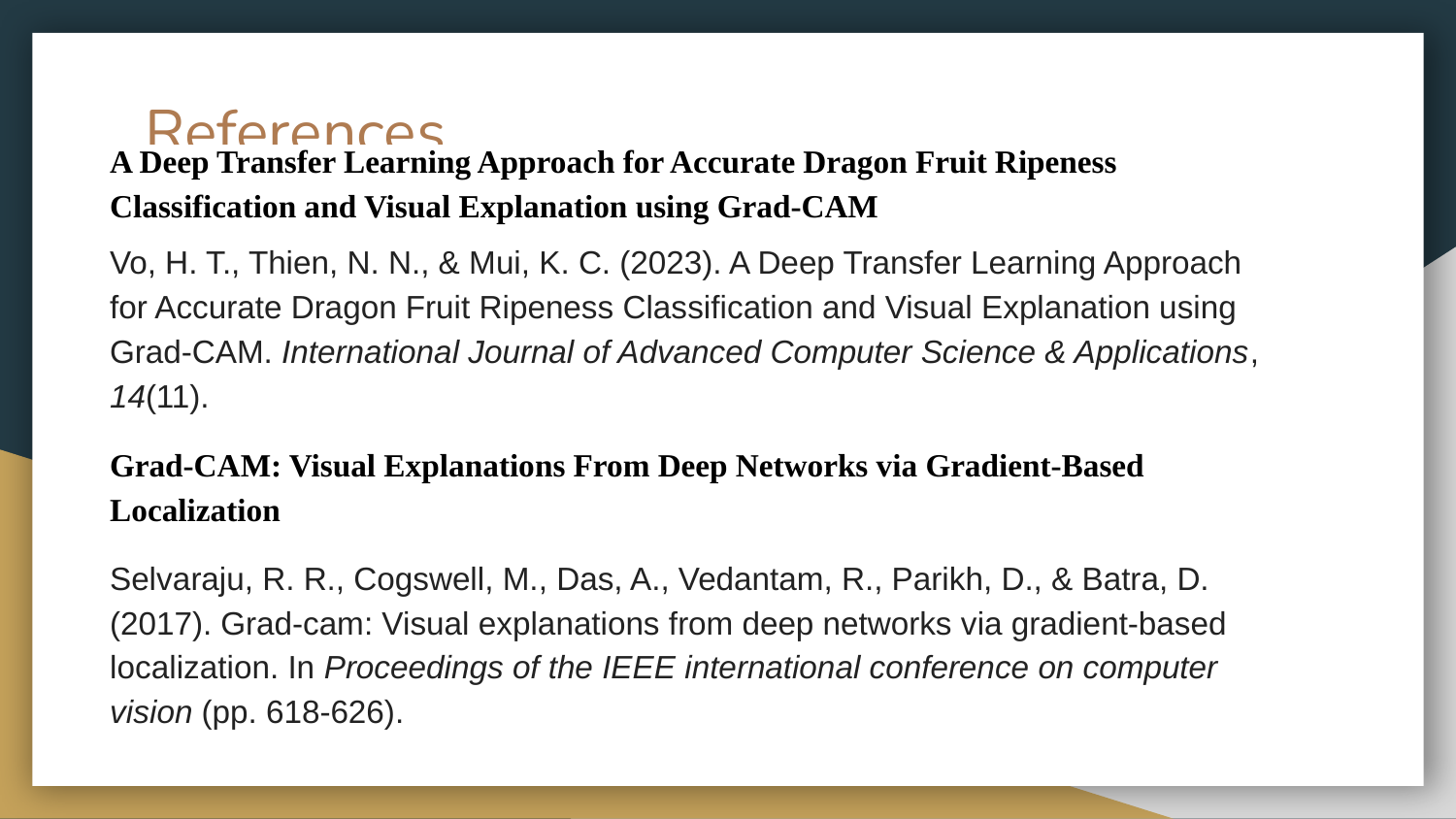

# References
A Deep Transfer Learning Approach for Accurate Dragon Fruit Ripeness Classification and Visual Explanation using Grad-CAM
Vo, H. T., Thien, N. N., & Mui, K. C. (2023). A Deep Transfer Learning Approach for Accurate Dragon Fruit Ripeness Classification and Visual Explanation using Grad-CAM. International Journal of Advanced Computer Science & Applications, 14(11).
Grad-CAM: Visual Explanations From Deep Networks via Gradient-Based Localization
Selvaraju, R. R., Cogswell, M., Das, A., Vedantam, R., Parikh, D., & Batra, D. (2017). Grad-cam: Visual explanations from deep networks via gradient-based localization. In Proceedings of the IEEE international conference on computer vision (pp. 618-626).